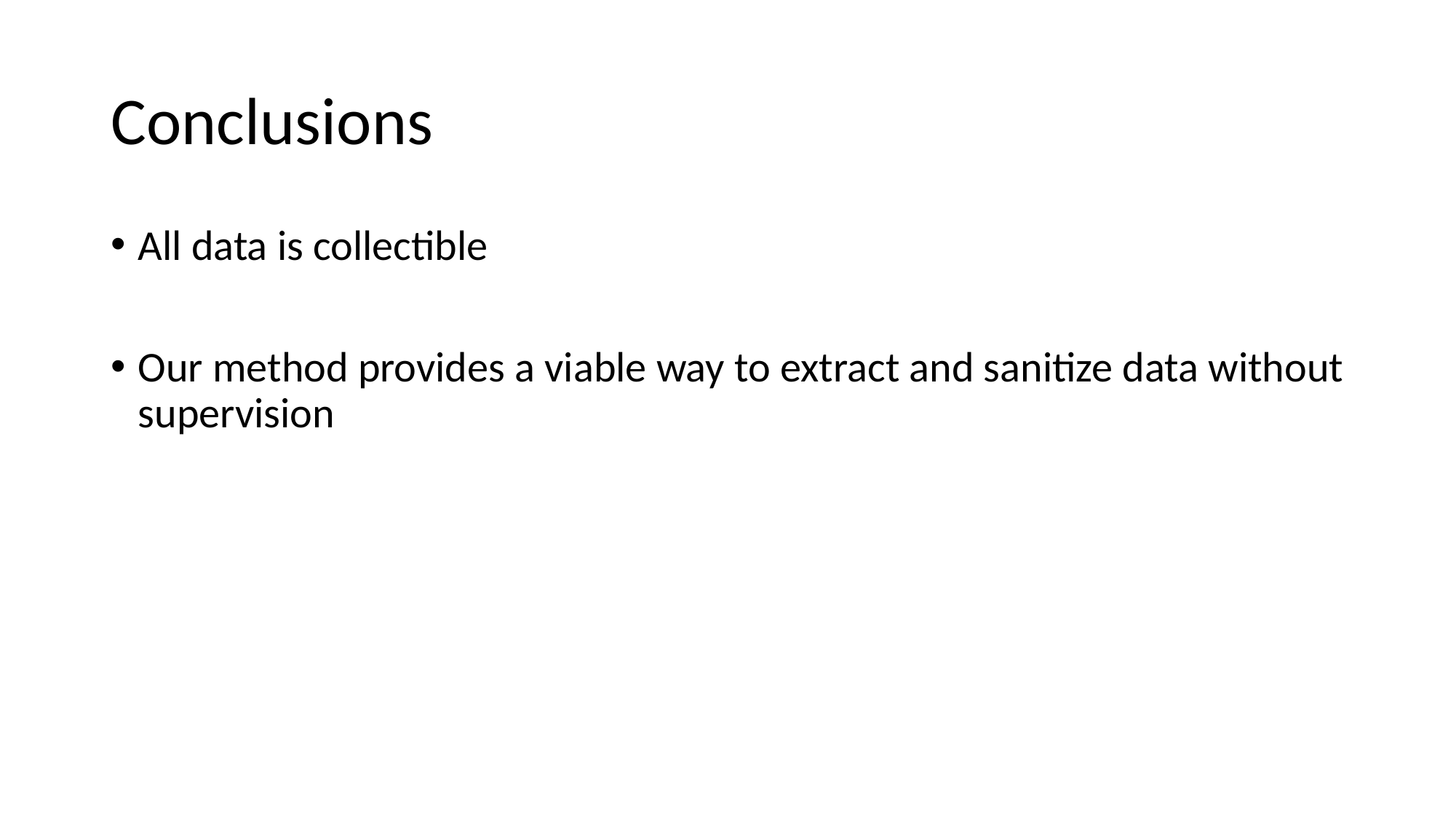

# Conclusions
All data is collectible

Our method provides a viable way to extract and sanitize data without supervision